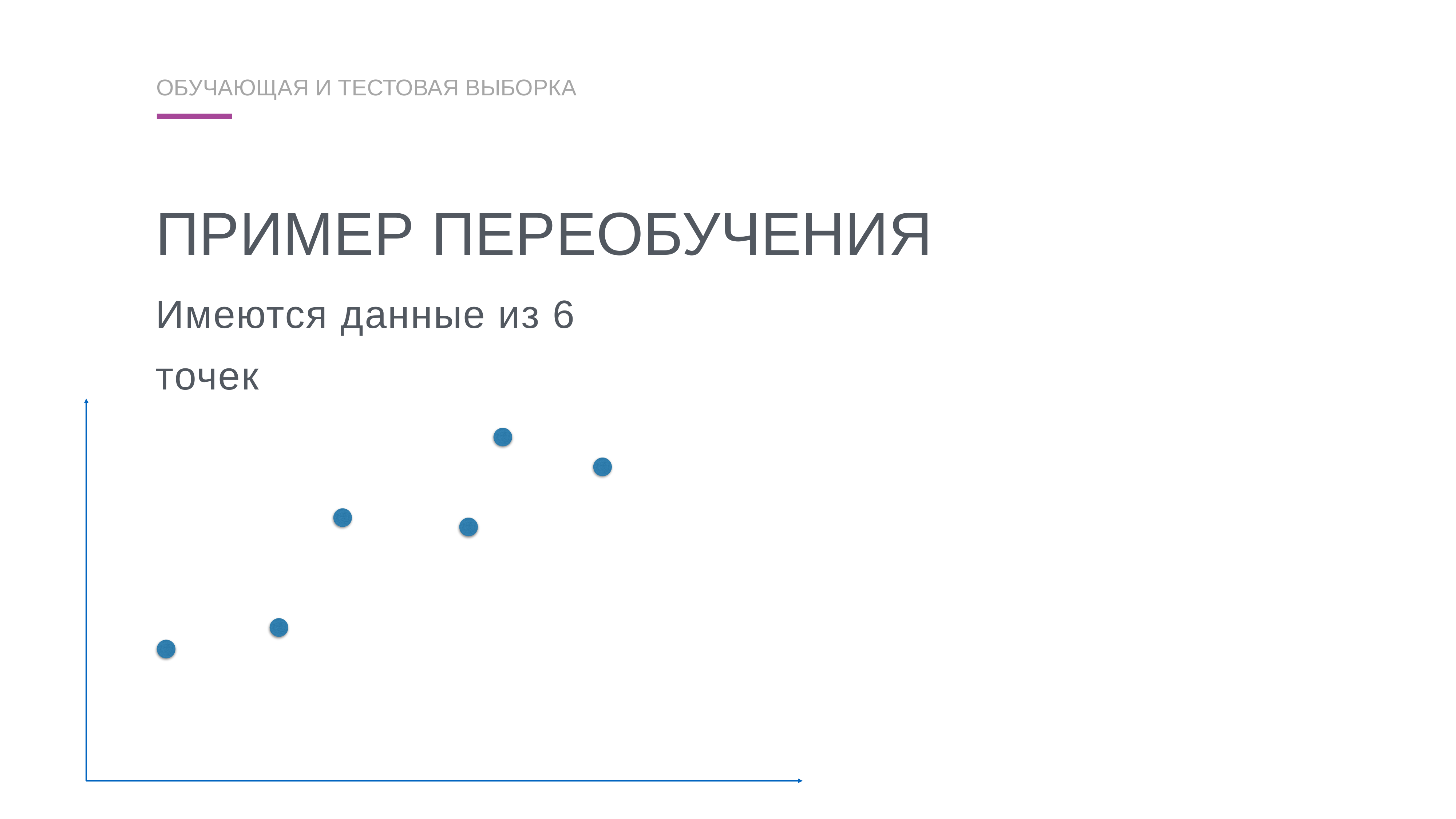

обучающая и тестовая выборка

Пример переобучения
Имеются данные из 6 точек